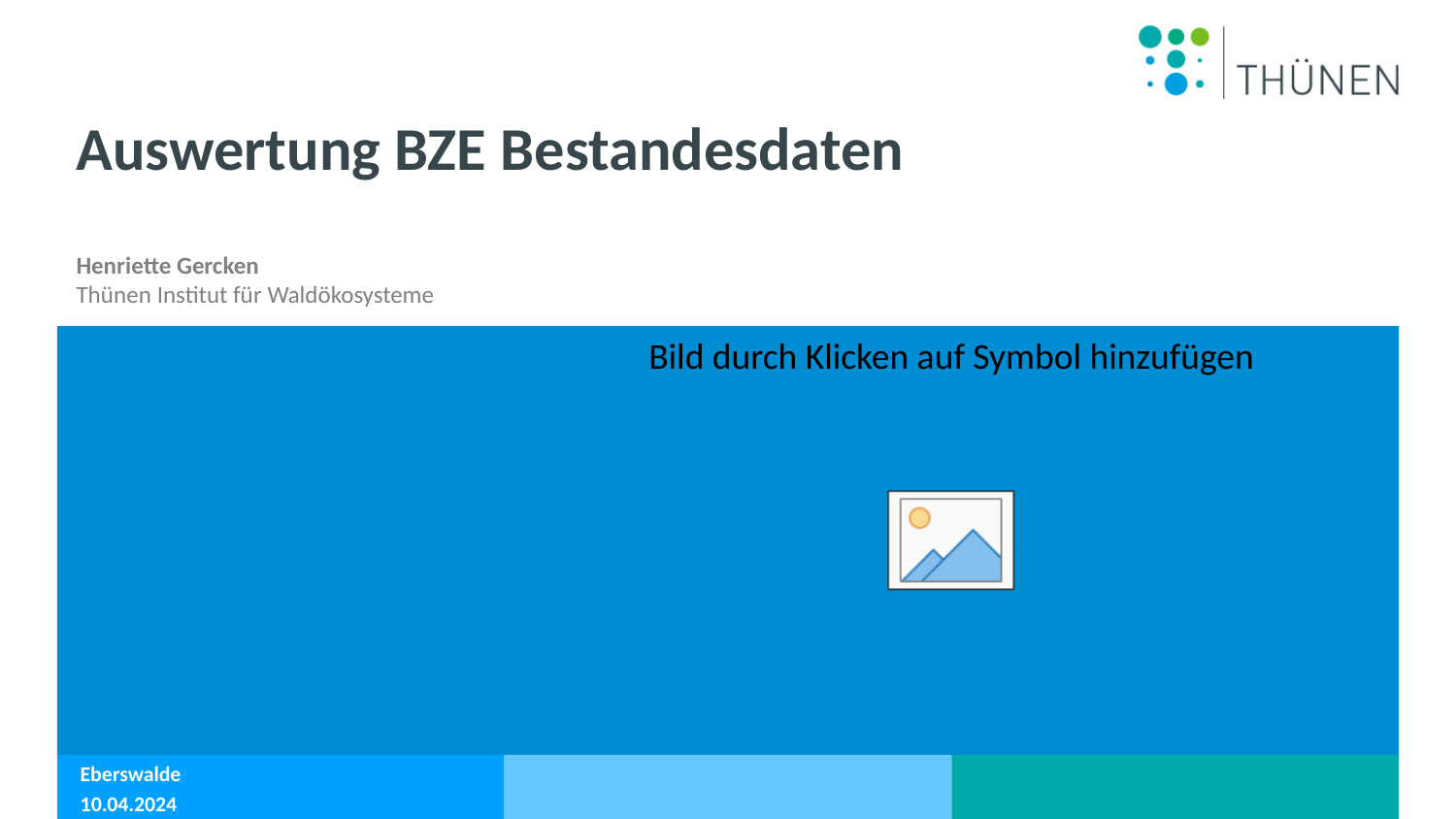

Auswertung BZE Bestandesdaten
Henriette Gercken
Thünen Institut für Waldökosysteme

Eberswalde
10.04.2024